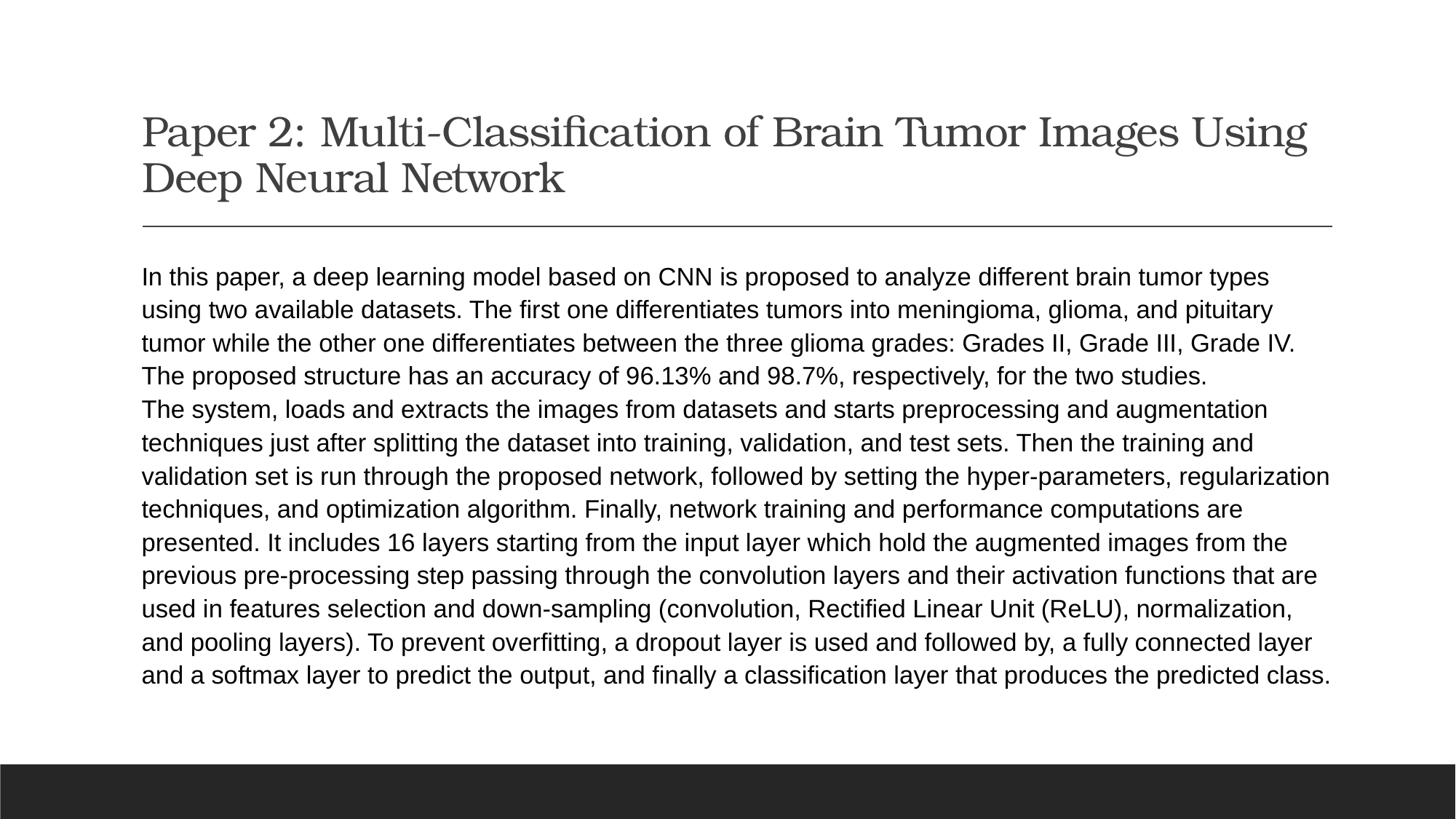

# Paper 2: Multi-Classification of Brain Tumor Images Using Deep Neural Network
In this paper, a deep learning model based on CNN is proposed to analyze different brain tumor types using two available datasets. The first one differentiates tumors into meningioma, glioma, and pituitary tumor while the other one differentiates between the three glioma grades: Grades II, Grade III, Grade IV. The proposed structure has an accuracy of 96.13% and 98.7%, respectively, for the two studies.
The system, loads and extracts the images from datasets and starts preprocessing and augmentation techniques just after splitting the dataset into training, validation, and test sets. Then the training and validation set is run through the proposed network, followed by setting the hyper-parameters, regularization techniques, and optimization algorithm. Finally, network training and performance computations are presented. It includes 16 layers starting from the input layer which hold the augmented images from the previous pre-processing step passing through the convolution layers and their activation functions that are used in features selection and down-sampling (convolution, Rectified Linear Unit (ReLU), normalization, and pooling layers). To prevent overfitting, a dropout layer is used and followed by, a fully connected layer and a softmax layer to predict the output, and finally a classification layer that produces the predicted class.